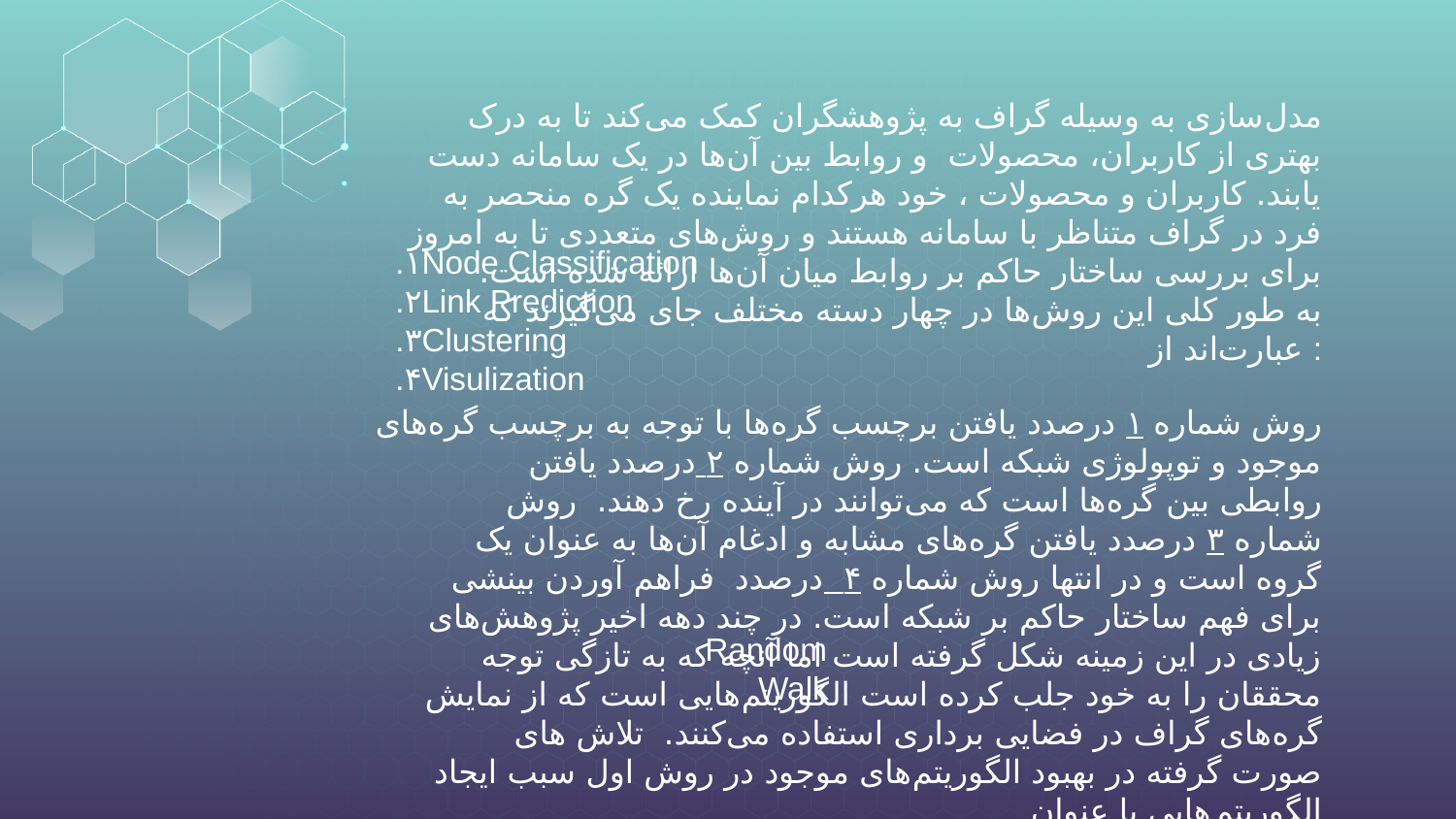

# مدل‌سازی به وسیله گراف به پژوهشگران کمک می‌کند تا به درک بهتری از کاربران، محصولات  و روابط بین آن‌ها در یک سامانه دست‌ یابند. کاربران و محصولات ، خود هرکدام نماینده یک گره منحصر به فرد در گراف متناظر با سامانه هستند و روش‌های متعددی تا به امروز برای بررسی ساختار حاکم بر روابط میان آن‌ها ارائه شده است. به طور کلی این روش‌ها در چهار دسته مختلف جای می‌گیرند که عبارت‌اند از :
 .۱Node Classification
 .۲Link Prediction
 .۳Clustering
 .۴Visulization
روش شماره ۱ درصدد یافتن برچسب گره‌ها با توجه به برچسب گره‌های موجود و توپولوژی شبکه است. روش شماره ۲ درصدد یافتن  روابطی بین گره‌ها است که می‌توانند در آینده رخ دهند.  روش شماره ۳ درصدد یافتن گره‌های مشابه و ادغام آن‌ها به عنوان یک گروه است و در انتها روش شماره ۴  درصدد  فراهم آوردن بینشی برای فهم ساختار حاکم بر شبکه است. در چند دهه اخیر پژوهش‌های زیادی در این زمینه شکل گرفته است اما آنچه که به تازگی توجه محققان را به خود جلب کرده است الگوریتم‌هایی است که از نمایش گره‌های گراف در فضایی برداری استفاده می‌کنند.  تلاش ‌های صورت گرفته در بهبود الگوریتم‌های موجود در روش اول سبب ایجاد الگوریتم‌هایی با عنوان                                                                      گشته است که از جمله الگوریتم‌های نامبرده هستند.
Random Walk